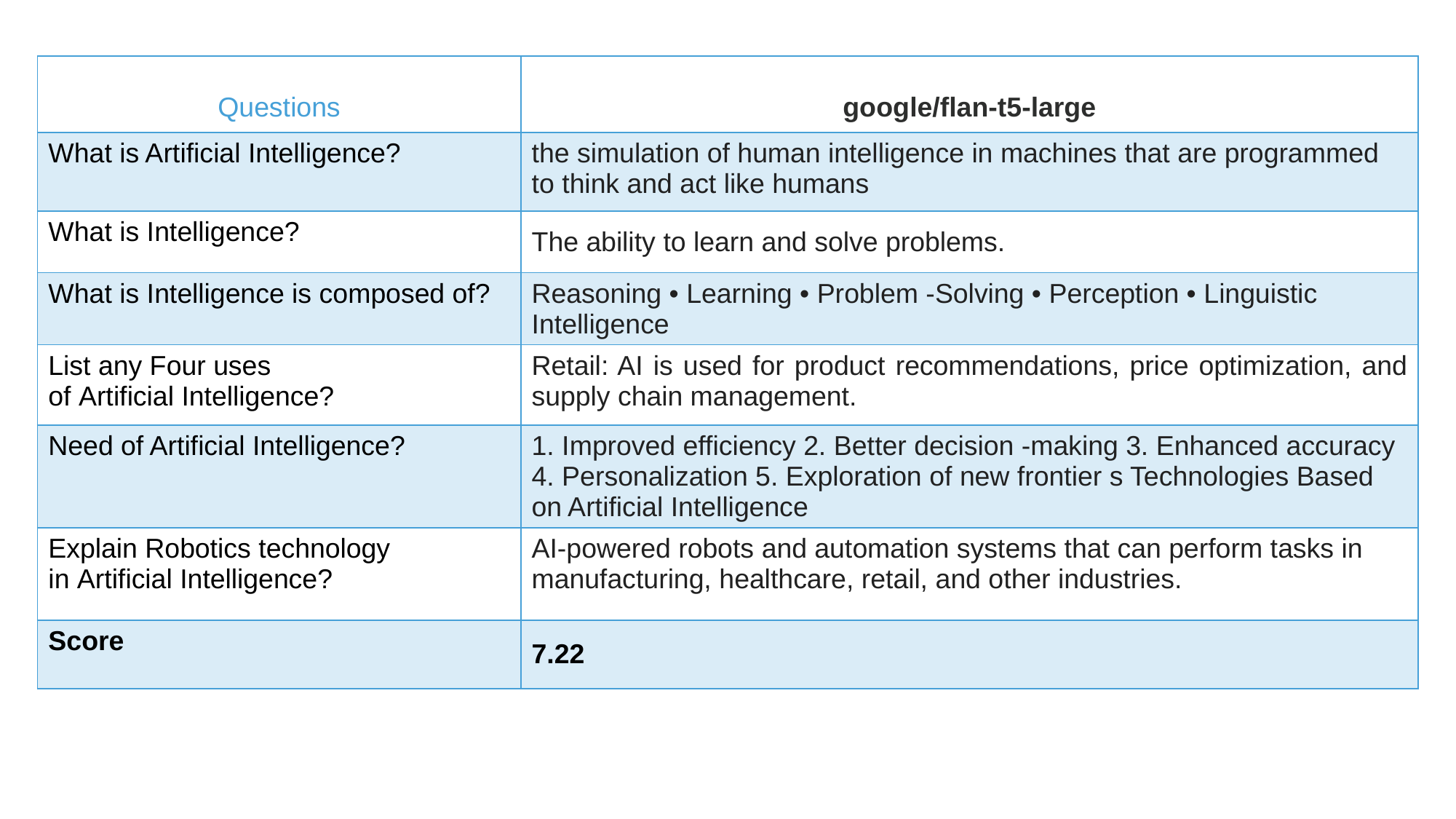

| Questions | google/flan-t5-large |
| --- | --- |
| What is Artificial Intelligence? | ​the simulation of human intelligence in machines that are programmed to think and act like humans |
| What is Intelligence? | The ability to learn and solve problems. |
| What is Intelligence is composed of? | ​Reasoning • Learning • Problem -Solving • Perception • Linguistic Intelligence |
| List any Four uses of Artificial Intelligence? | Retail: AI is used for product recommendations, price optimization, and supply chain management. |
| Need of Artificial Intelligence? | ​1. Improved efficiency 2. Better decision -making 3. Enhanced accuracy 4. Personalization 5. Exploration of new frontier s Technologies Based on Artificial Intelligence |
| Explain Robotics technology in Artificial Intelligence? | ​AI-powered robots and automation systems that can perform tasks in manufacturing, healthcare, retail, and other industries. |
| Score​ | 7.22 |